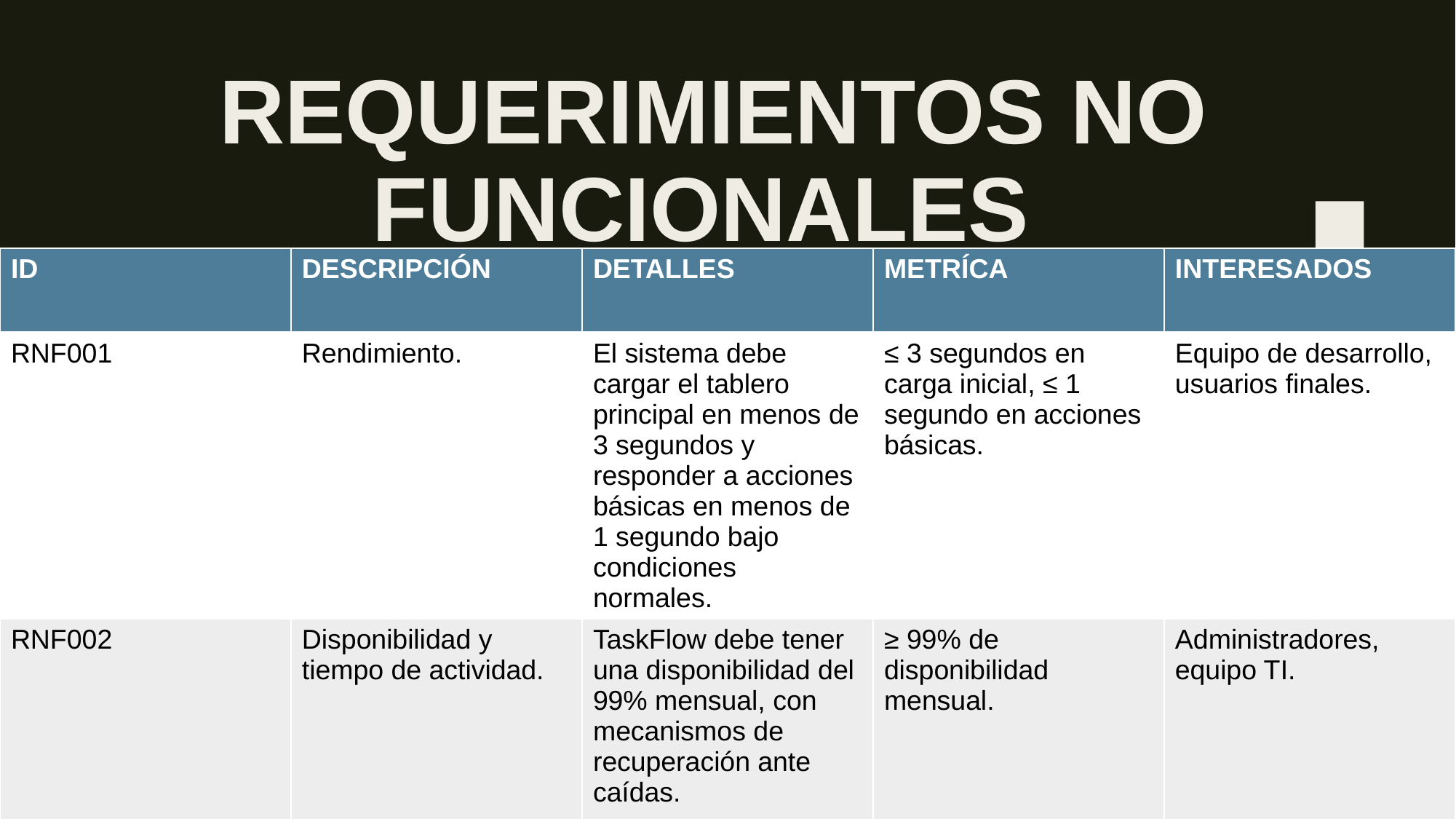

# Requerimientos no funcionales
| ID | DESCRIPCIÓN | DETALLES | METRÍCA | INTERESADOS |
| --- | --- | --- | --- | --- |
| RNF001 | Rendimiento. | El sistema debe cargar el tablero principal en menos de 3 segundos y responder a acciones básicas en menos de 1 segundo bajo condiciones normales. | ≤ 3 segundos en carga inicial, ≤ 1 segundo en acciones básicas. | Equipo de desarrollo, usuarios finales. |
| RNF002 | Disponibilidad y tiempo de actividad. | TaskFlow debe tener una disponibilidad del 99% mensual, con mecanismos de recuperación ante caídas. | ≥ 99% de disponibilidad mensual. | Administradores, equipo TI. |